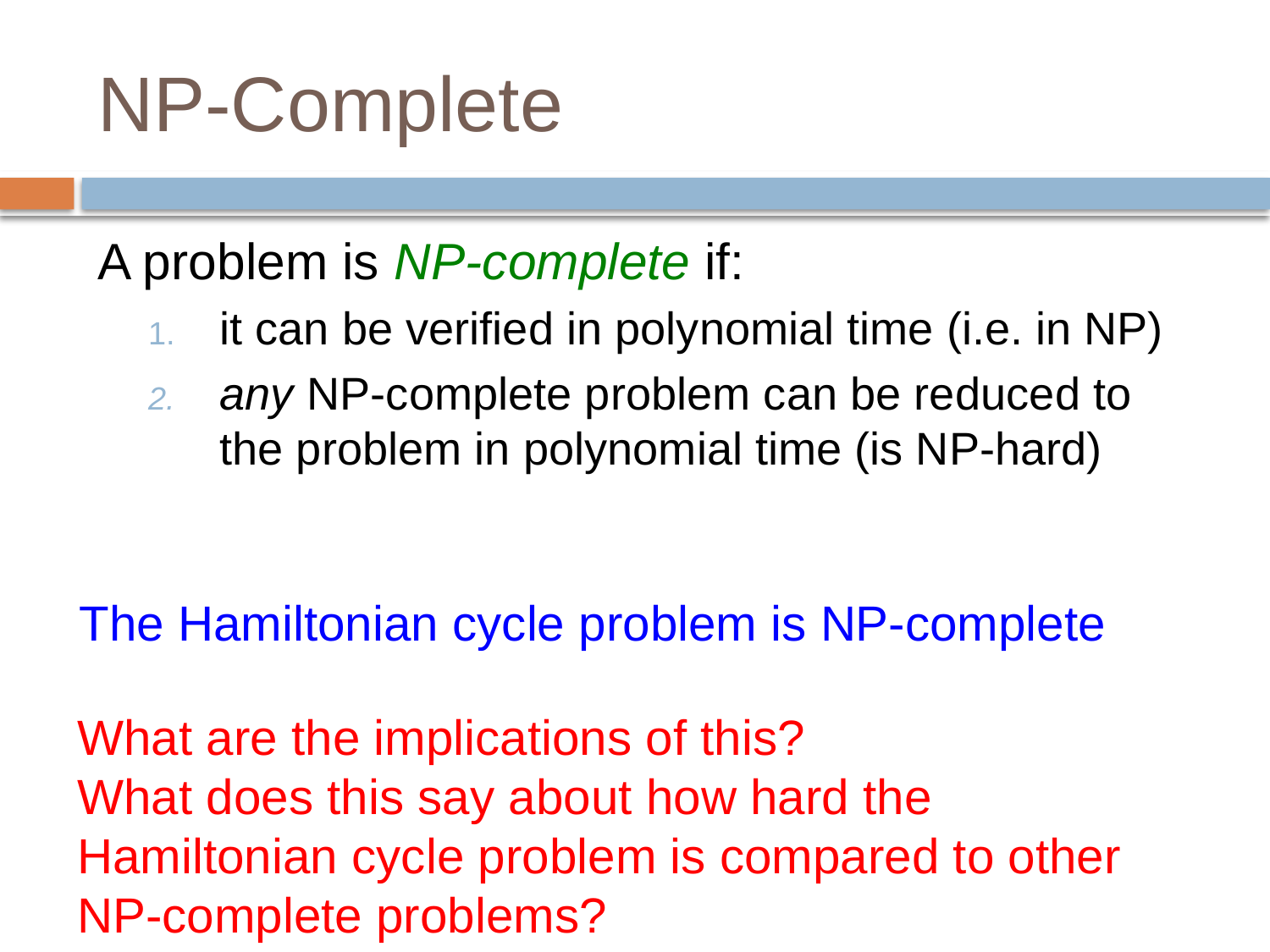

# NP-Complete
A problem is NP-complete if:
it can be verified in polynomial time (i.e. in NP)
any NP-complete problem can be reduced to the problem in polynomial time (is NP-hard)
The Hamiltonian cycle problem is NP-complete
What are the implications of this?
What does this say about how hard the Hamiltonian cycle problem is compared to other NP-complete problems?